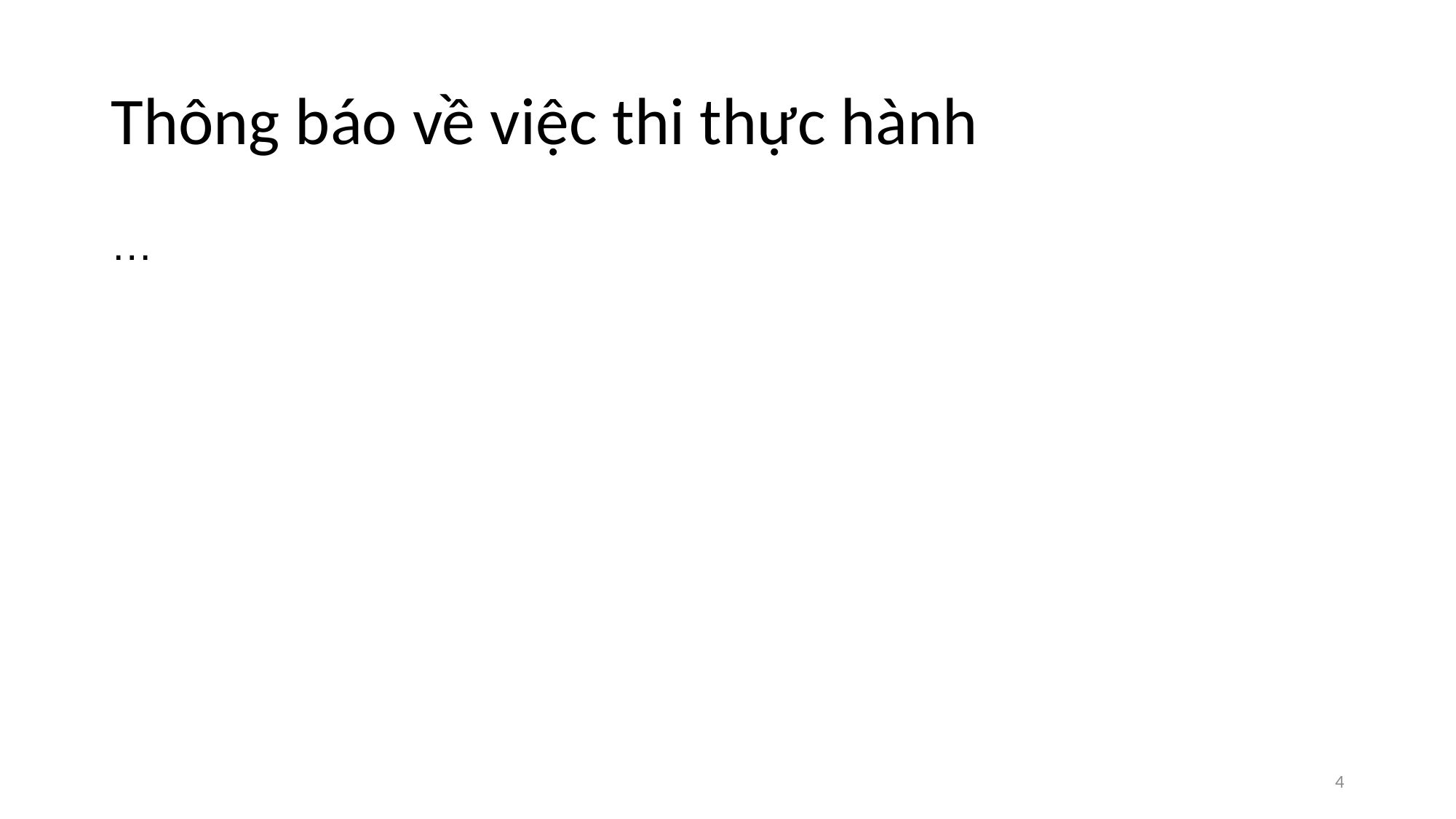

# Thông báo về việc thi thực hành
…
4